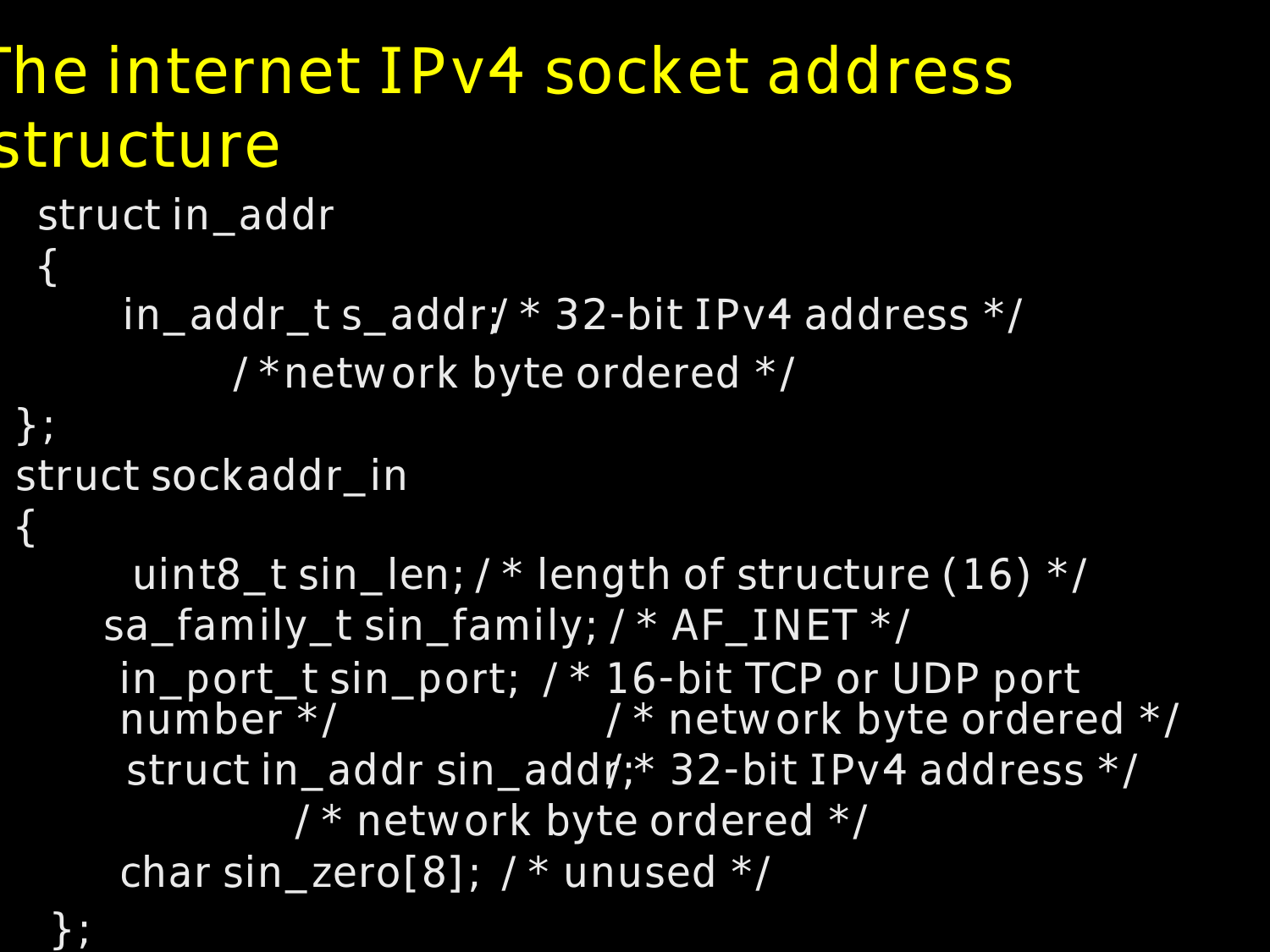

The internet IPv4 socket address
structure
struct in_addr
{
in_addr_t s_addr;
/* 32-bit IPv4 address */
	/*network byte ordered */
};
struct sockaddr_in
{
uint8_t sin_len;
/* length of structure (16) */
sa_family_t sin_family; /* AF_INET */
in_port_t sin_port;
number */
/* 16-bit TCP or UDP port
	/* network byte ordered */
struct in_addr sin_addr;
/* 32-bit IPv4 address */
/* network byte ordered */
char sin_zero[8];
/* unused */
};